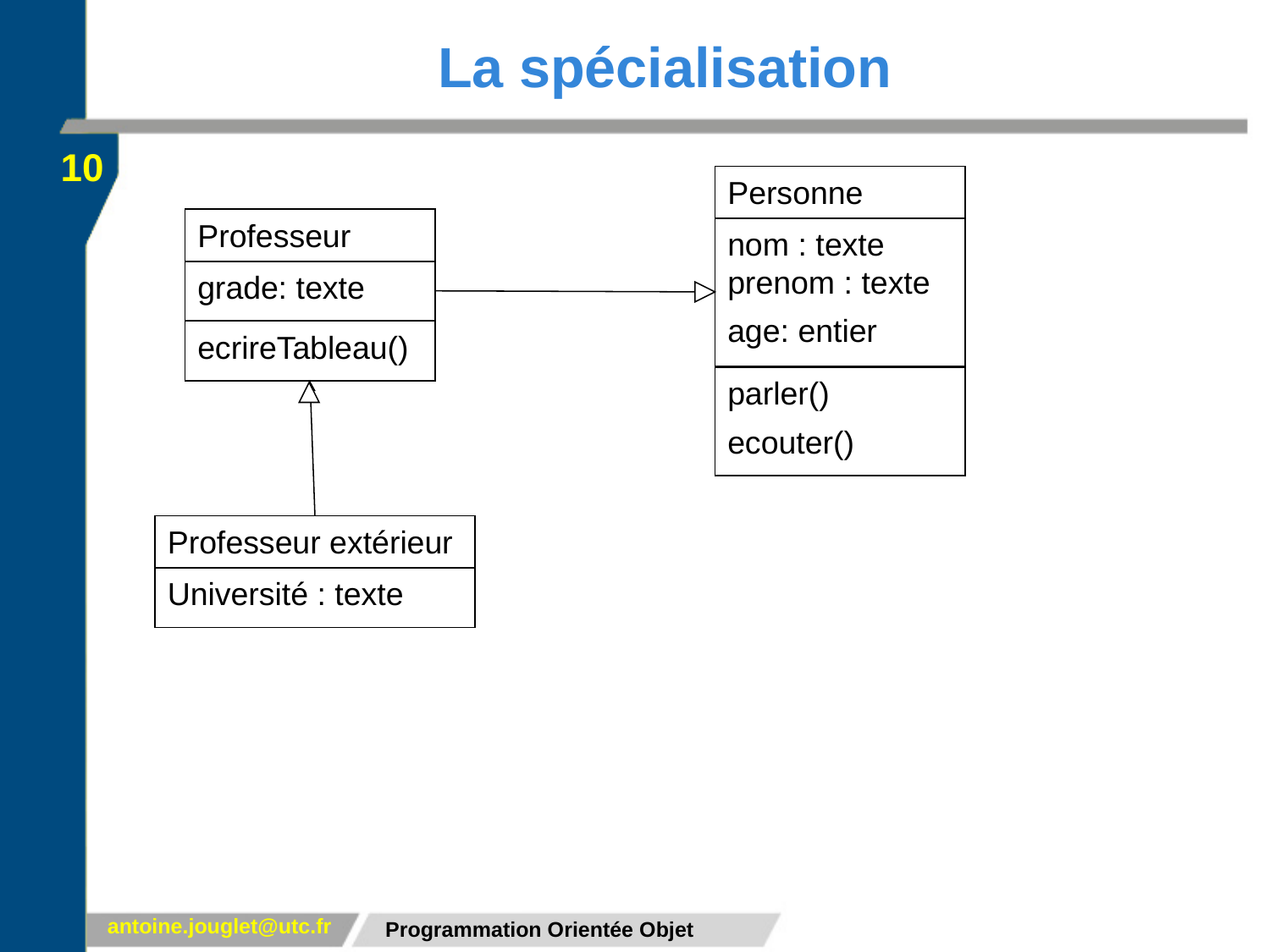

# La spécialisation
10
Personne
Professeur
nom : texte
prenom : texte
age: entier
grade: texte

ecrireTableau()
parler()
ecouter()

Professeur extérieur
Université : texte